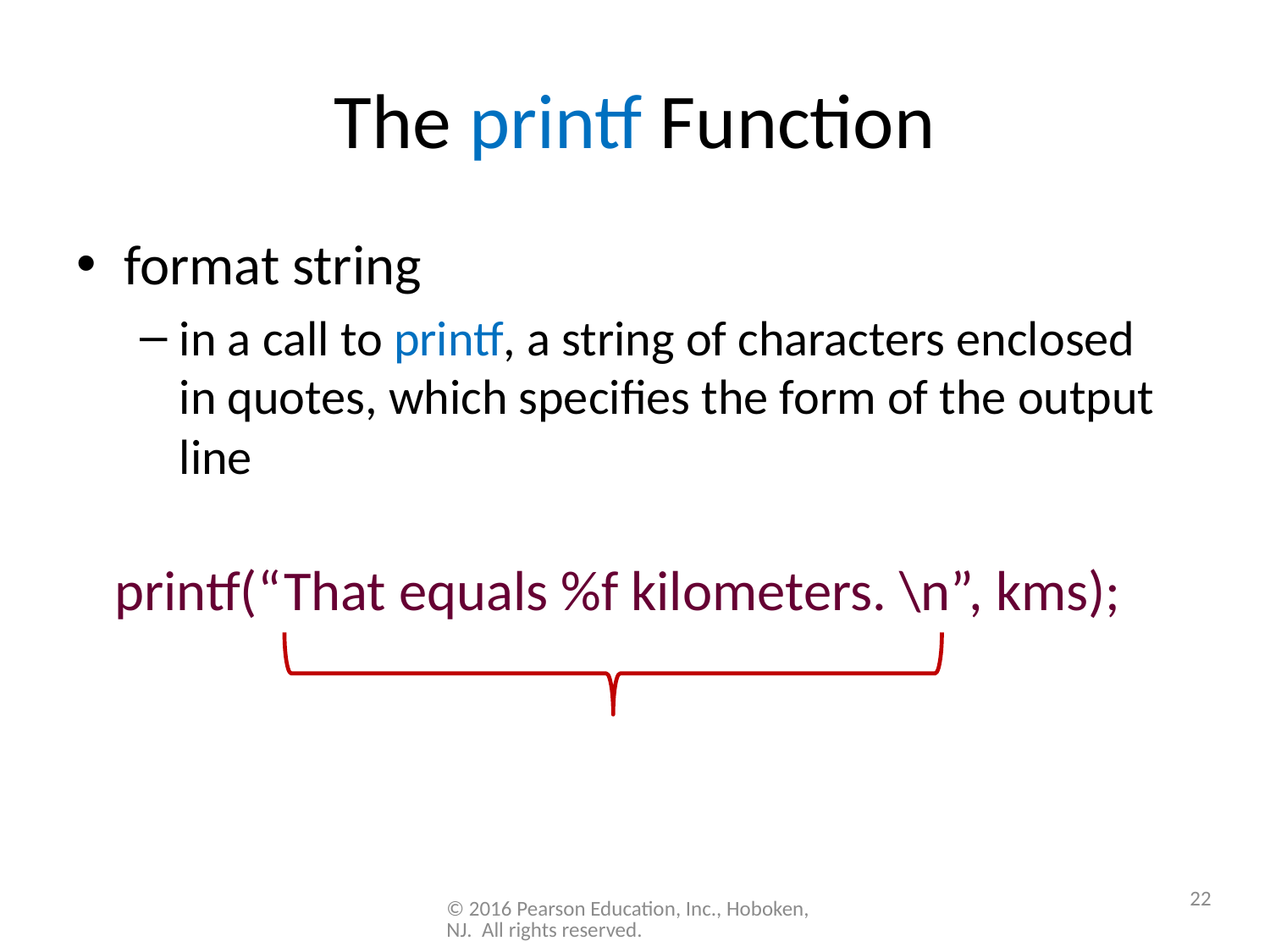

# The printf Function
format string
in a call to printf, a string of characters enclosed  in quotes, which specifies the form of the output line

printf(“That equals %f kilometers. \n”, kms);
22
© 2016 Pearson Education, Inc., Hoboken, NJ.  All rights reserved.